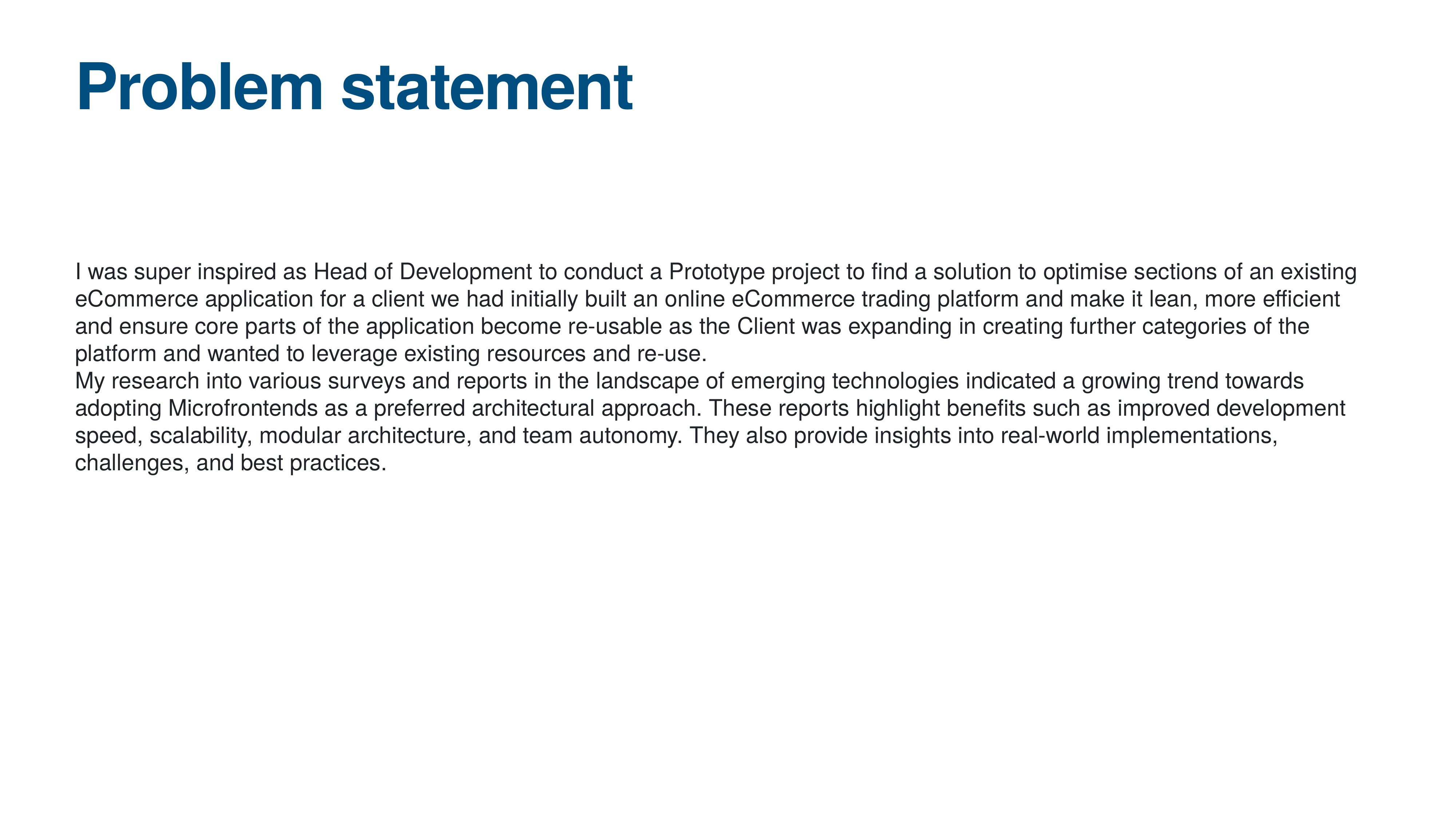

# Problem statement
I was super inspired as Head of Development to conduct a Prototype project to find a solution to optimise sections of an existing eCommerce application for a client we had initially built an online eCommerce trading platform and make it lean, more efficient and ensure core parts of the application become re-usable as the Client was expanding in creating further categories of the platform and wanted to leverage existing resources and re-use.
My research into various surveys and reports in the landscape of emerging technologies indicated a growing trend towards adopting Microfrontends as a preferred architectural approach. These reports highlight benefits such as improved development speed, scalability, modular architecture, and team autonomy. They also provide insights into real-world implementations, challenges, and best practices.